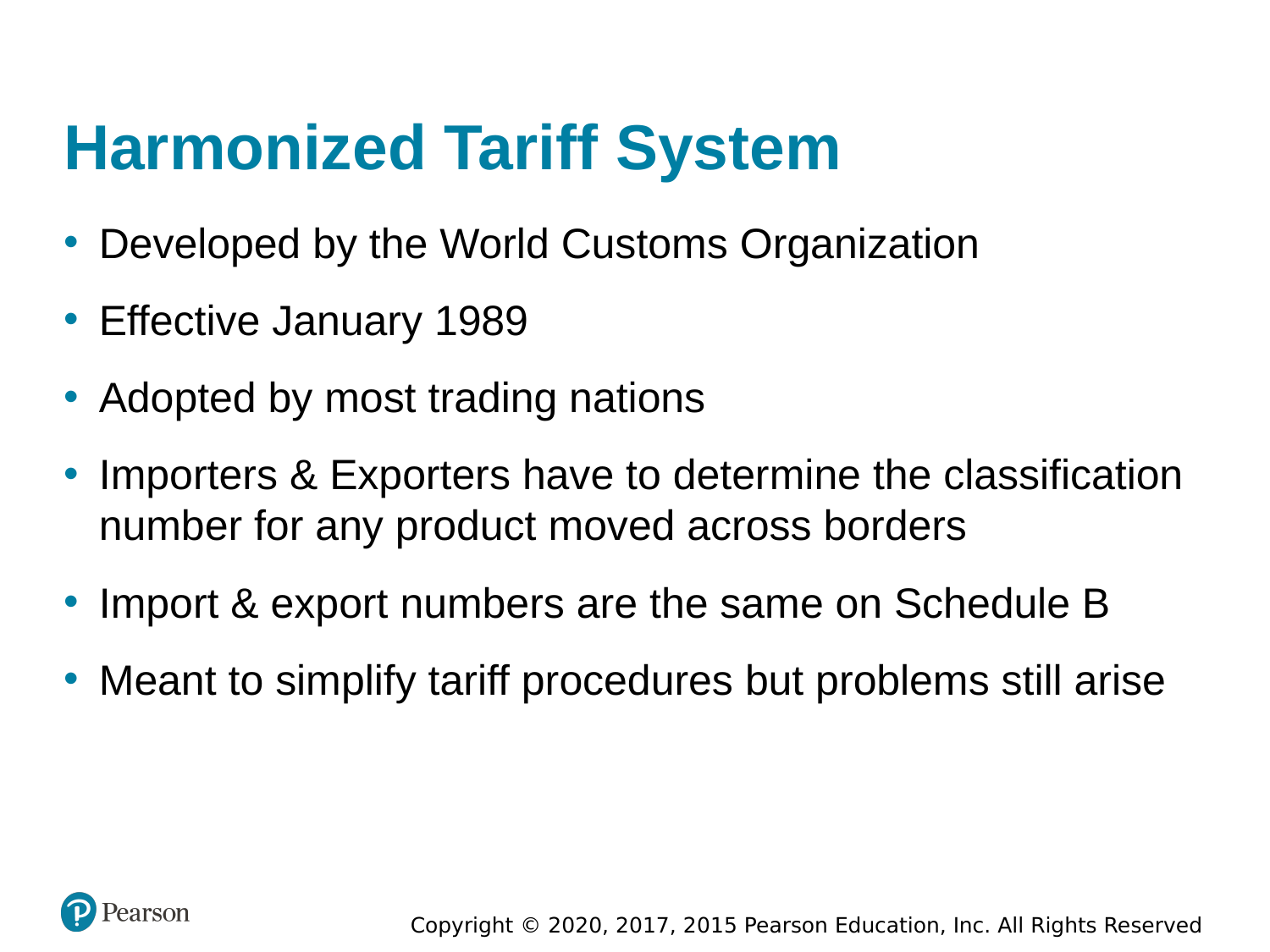

# Harmonized Tariff System
Developed by the World Customs Organization
Effective January 1989
Adopted by most trading nations
Importers & Exporters have to determine the classification number for any product moved across borders
Import & export numbers are the same on Schedule B
Meant to simplify tariff procedures but problems still arise